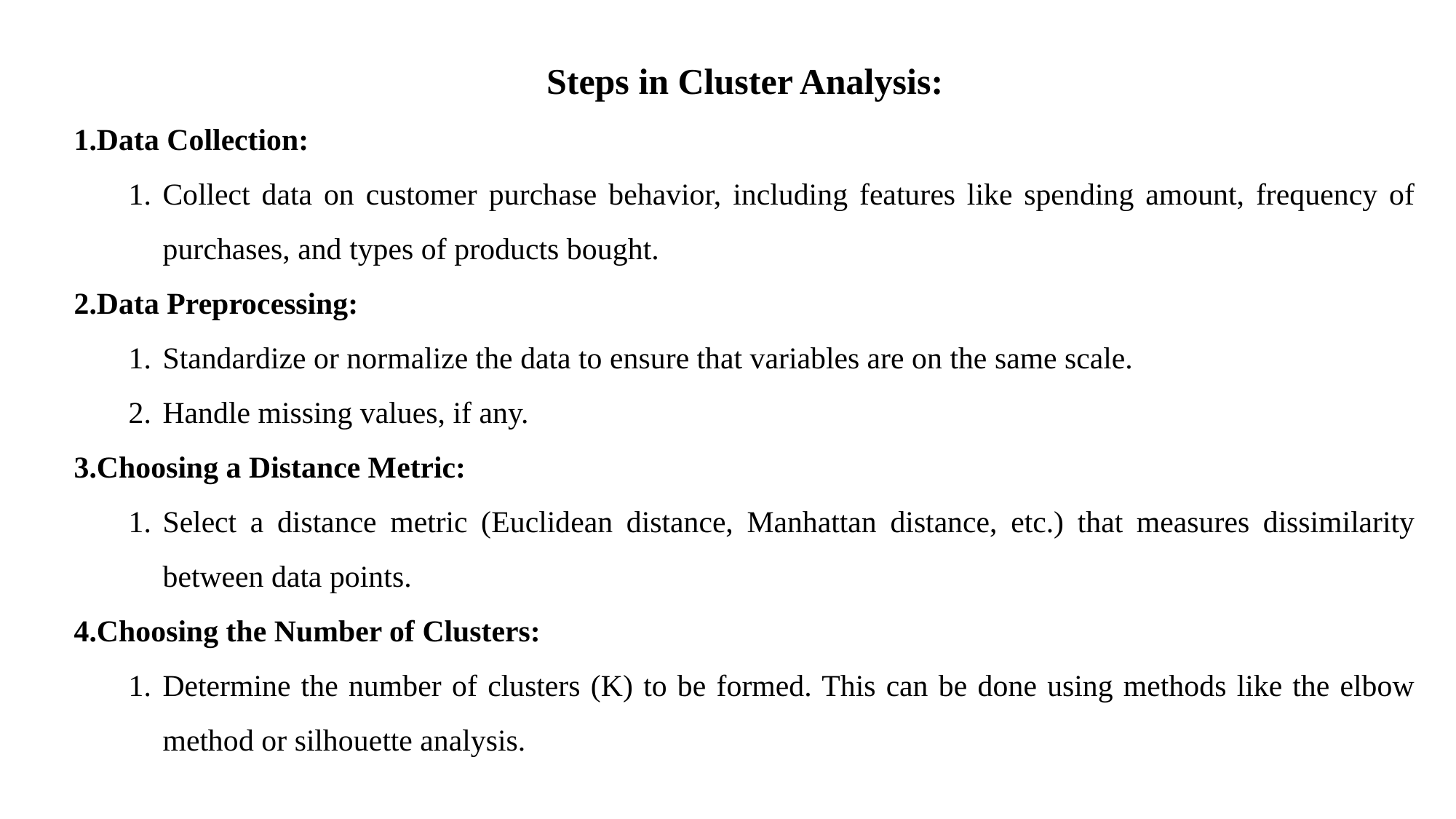

Steps in Cluster Analysis:
Data Collection:
Collect data on customer purchase behavior, including features like spending amount, frequency of purchases, and types of products bought.
Data Preprocessing:
Standardize or normalize the data to ensure that variables are on the same scale.
Handle missing values, if any.
Choosing a Distance Metric:
Select a distance metric (Euclidean distance, Manhattan distance, etc.) that measures dissimilarity between data points.
Choosing the Number of Clusters:
Determine the number of clusters (K) to be formed. This can be done using methods like the elbow method or silhouette analysis.